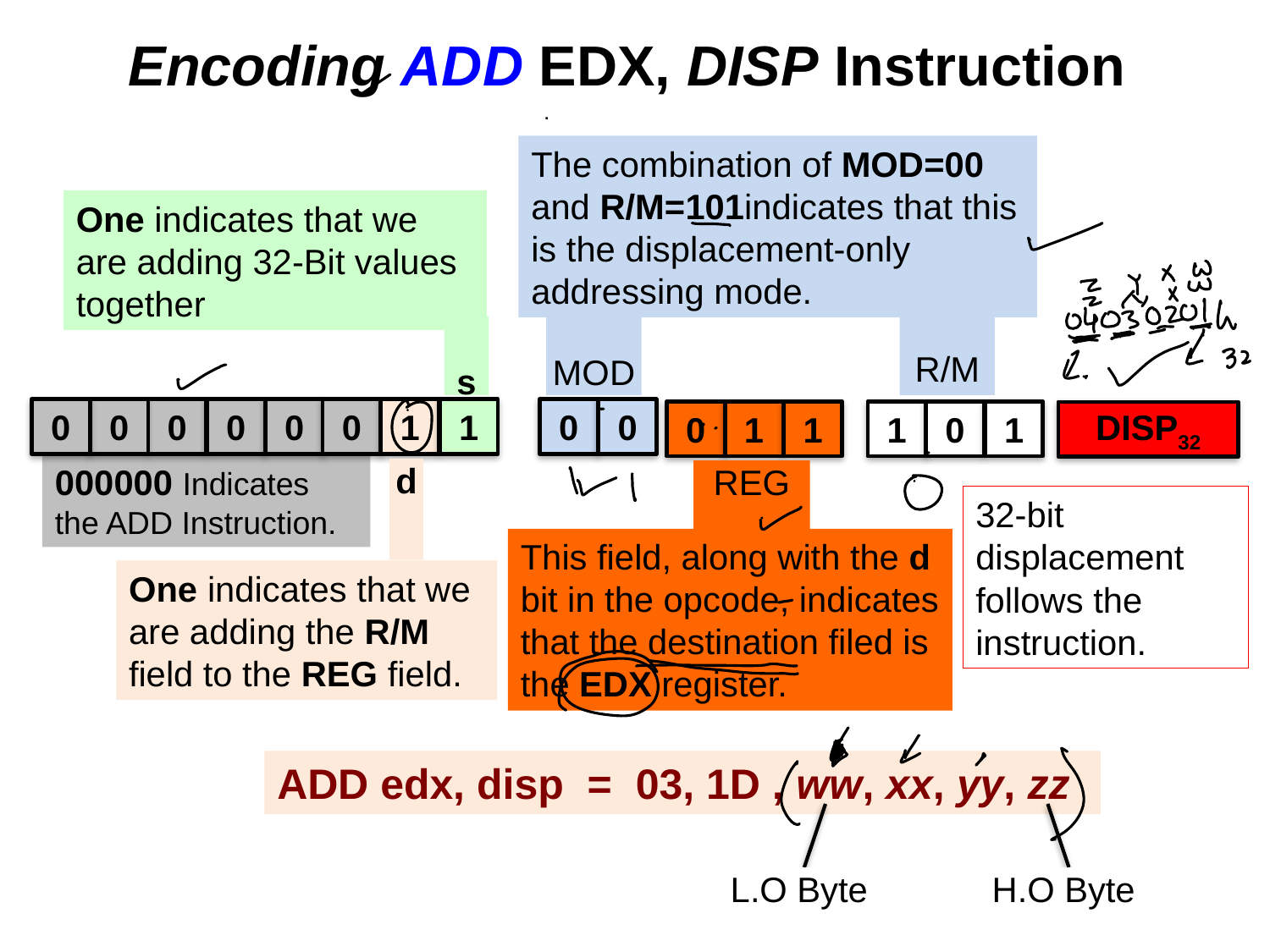

# Encoding ADD EDX, DISP Instruction
The combination of MOD=00 and R/M=101indicates that this is the displacement-only addressing mode.
One indicates that we are adding 32-Bit values together

s

MOD

R/M
0
0
0
0
0
0
1
1
0
0
0
1
1
1
0
1
DISP32
000000 Indicates the ADD Instruction.
d
REG
32-bit displacement follows the instruction.
This field, along with the d bit in the opcode, indicates that the destination filed is the EDX register.
One indicates that we are adding the R/M field to the REG field.
ADD edx, disp  =  03, 1D , ww, xx, yy, zz
L.O Byte
H.O Byte